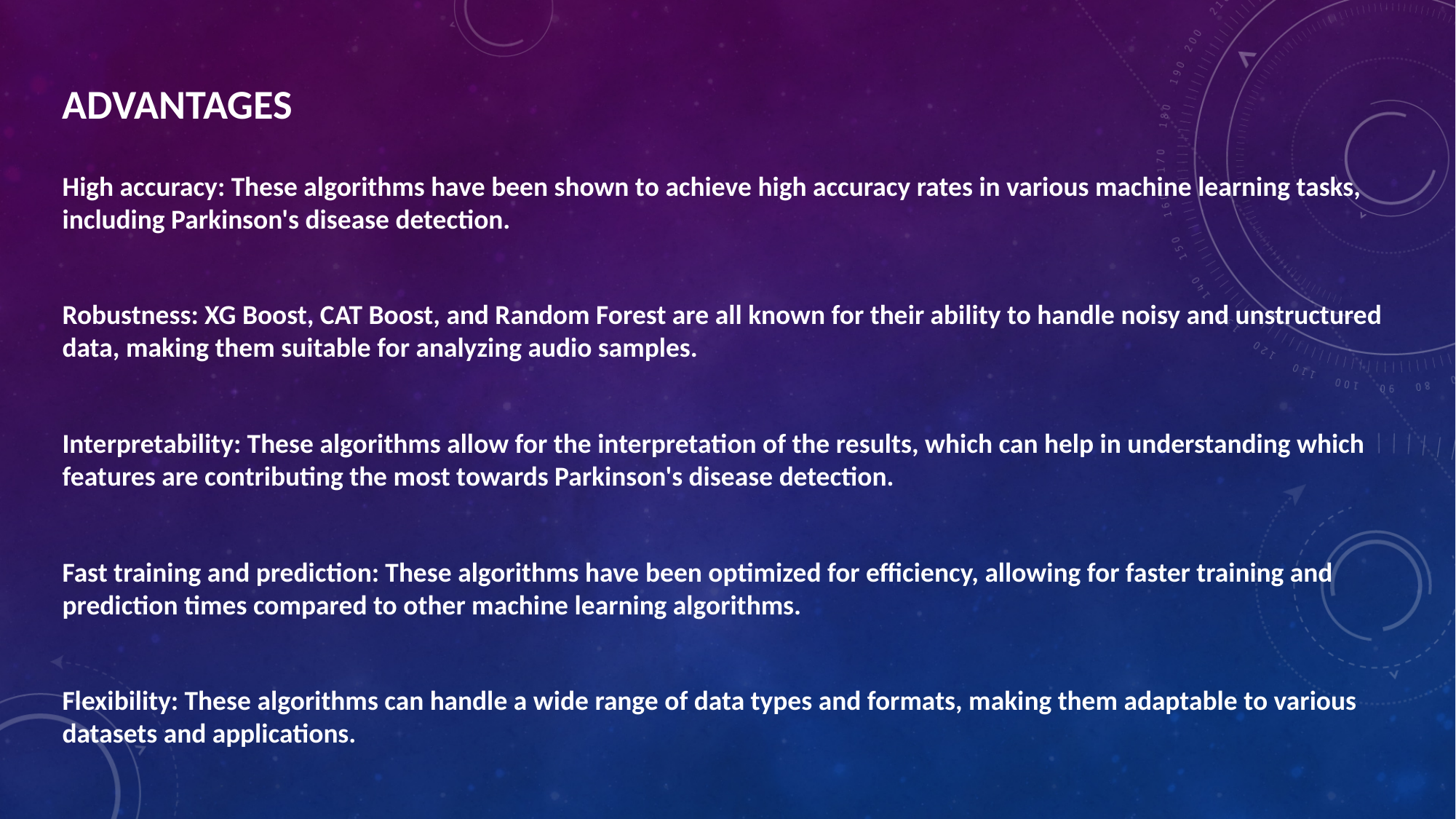

# ADVANTAGES
High accuracy: These algorithms have been shown to achieve high accuracy rates in various machine learning tasks, including Parkinson's disease detection.

Robustness: XG Boost, CAT Boost, and Random Forest are all known for their ability to handle noisy and unstructured data, making them suitable for analyzing audio samples.

Interpretability: These algorithms allow for the interpretation of the results, which can help in understanding which features are contributing the most towards Parkinson's disease detection.

Fast training and prediction: These algorithms have been optimized for efficiency, allowing for faster training and prediction times compared to other machine learning algorithms.

Flexibility: These algorithms can handle a wide range of data types and formats, making them adaptable to various datasets and applications.